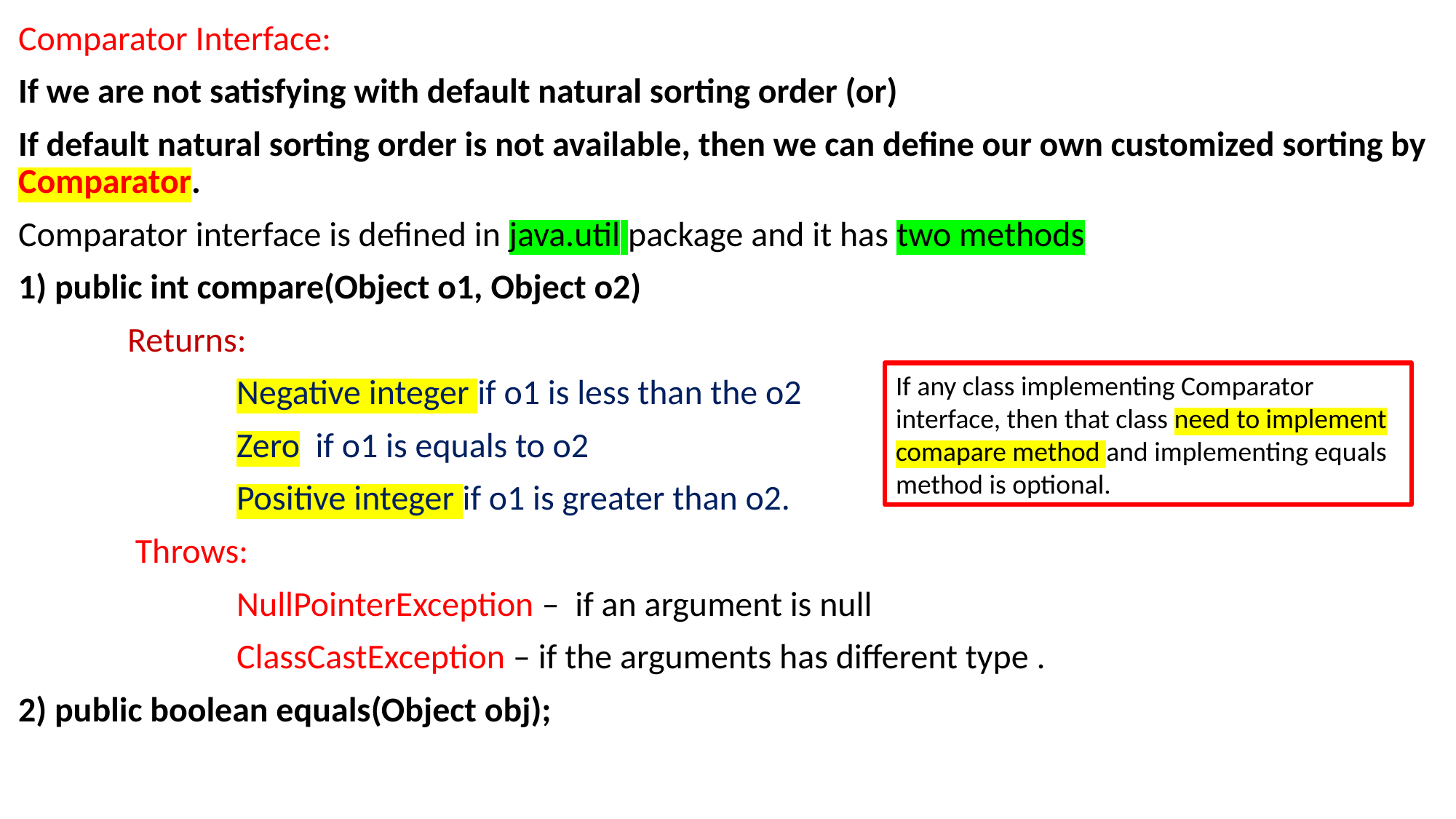

Comparator Interface:
If we are not satisfying with default natural sorting order (or)
If default natural sorting order is not available, then we can define our own customized sorting by Comparator.
Comparator interface is defined in java.util package and it has two methods
1) public int compare(Object o1, Object o2)
	Returns:
		Negative integer if o1 is less than the o2
		Zero  if o1 is equals to o2
	 	Positive integer if o1 is greater than o2.
	 Throws:
		NullPointerException –  if an argument is null
		ClassCastException – if the arguments has different type .
2) public boolean equals(Object obj);

If any class implementing Comparator interface, then that class need to implement comapare method and implementing equals method is optional.